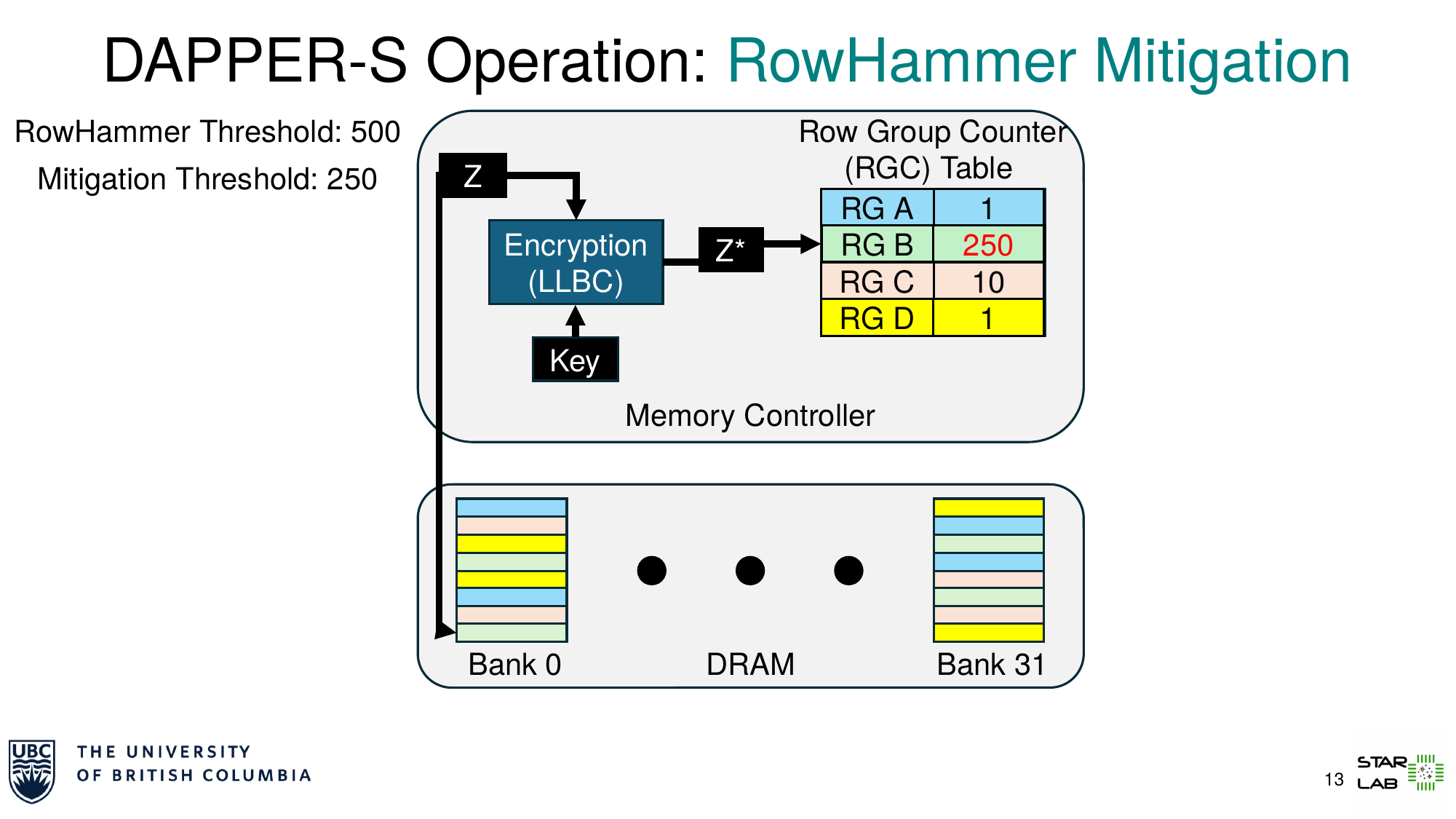

# DAPPER-S Operation: RowHammer Mitigation
RowHammer Threshold: 500
Row Group Counter (RGC) Table

Mitigation Threshold: 250
Y
Z

RG A
1
Encryption
(LLBC)
250

RG B
249
Z*

RG C
10

0
RG D
1
Key
Memory Controller

Bank 0
DRAM
Bank 31
13